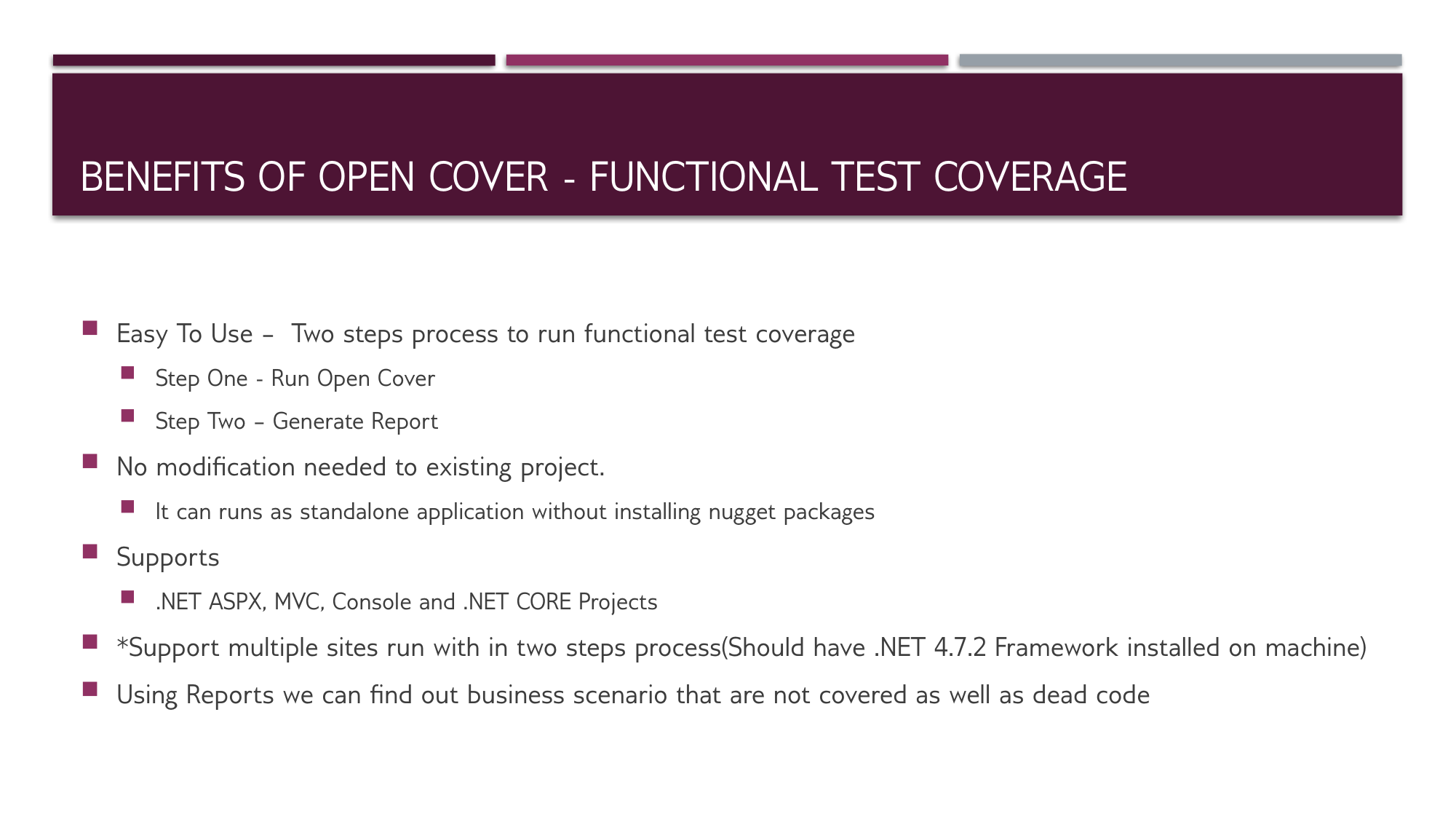

# Benefits of open cover - functional test coverage
Easy To Use –  Two steps process to run functional test coverage
Step One - Run Open Cover
Step Two – Generate Report
No modification needed to existing project.
It can runs as standalone application without installing nugget packages
Supports
.NET ASPX, MVC, Console and .NET CORE Projects
*Support multiple sites run with in two steps process(Should have .NET 4.7.2 Framework installed on machine)
Using Reports we can find out business scenario that are not covered as well as dead code